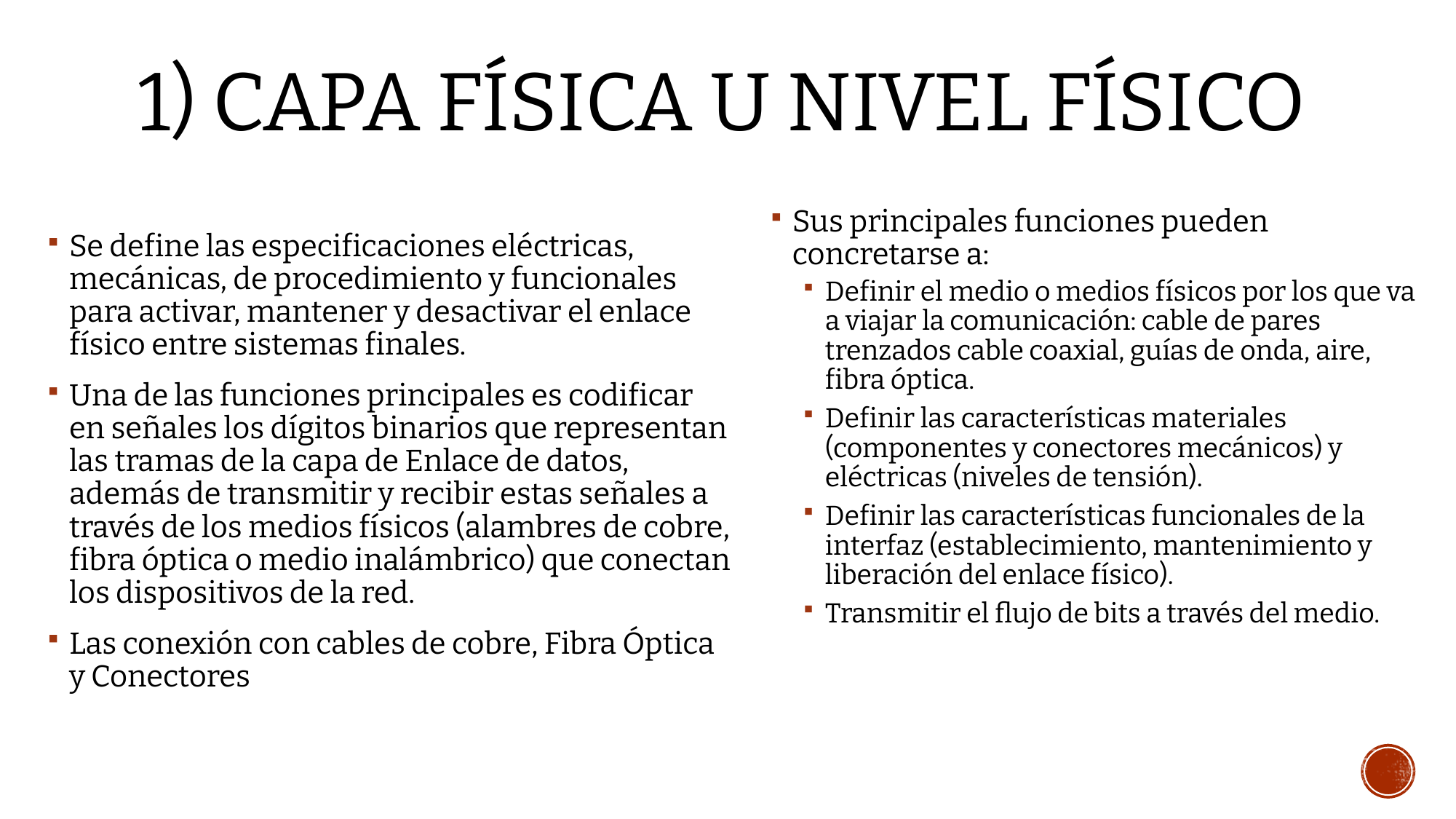

# 1) Capa física u Nivel Físico
Sus principales funciones pueden concretarse a:
Definir el medio o medios físicos por los que va a viajar la comunicación: cable de pares trenzados cable coaxial, guías de onda, aire, fibra óptica.
Definir las características materiales (componentes y conectores mecánicos) y eléctricas (niveles de tensión).
Definir las características funcionales de la interfaz (establecimiento, mantenimiento y liberación del enlace físico).
Transmitir el flujo de bits a través del medio.
Se define las especificaciones eléctricas, mecánicas, de procedimiento y funcionales para activar, mantener y desactivar el enlace físico entre sistemas finales.
Una de las funciones principales es codificar en señales los dígitos binarios que representan las tramas de la capa de Enlace de datos, además de transmitir y recibir estas señales a través de los medios físicos (alambres de cobre, fibra óptica o medio inalámbrico) que conectan los dispositivos de la red.
Las conexión con cables de cobre, Fibra Óptica y Conectores